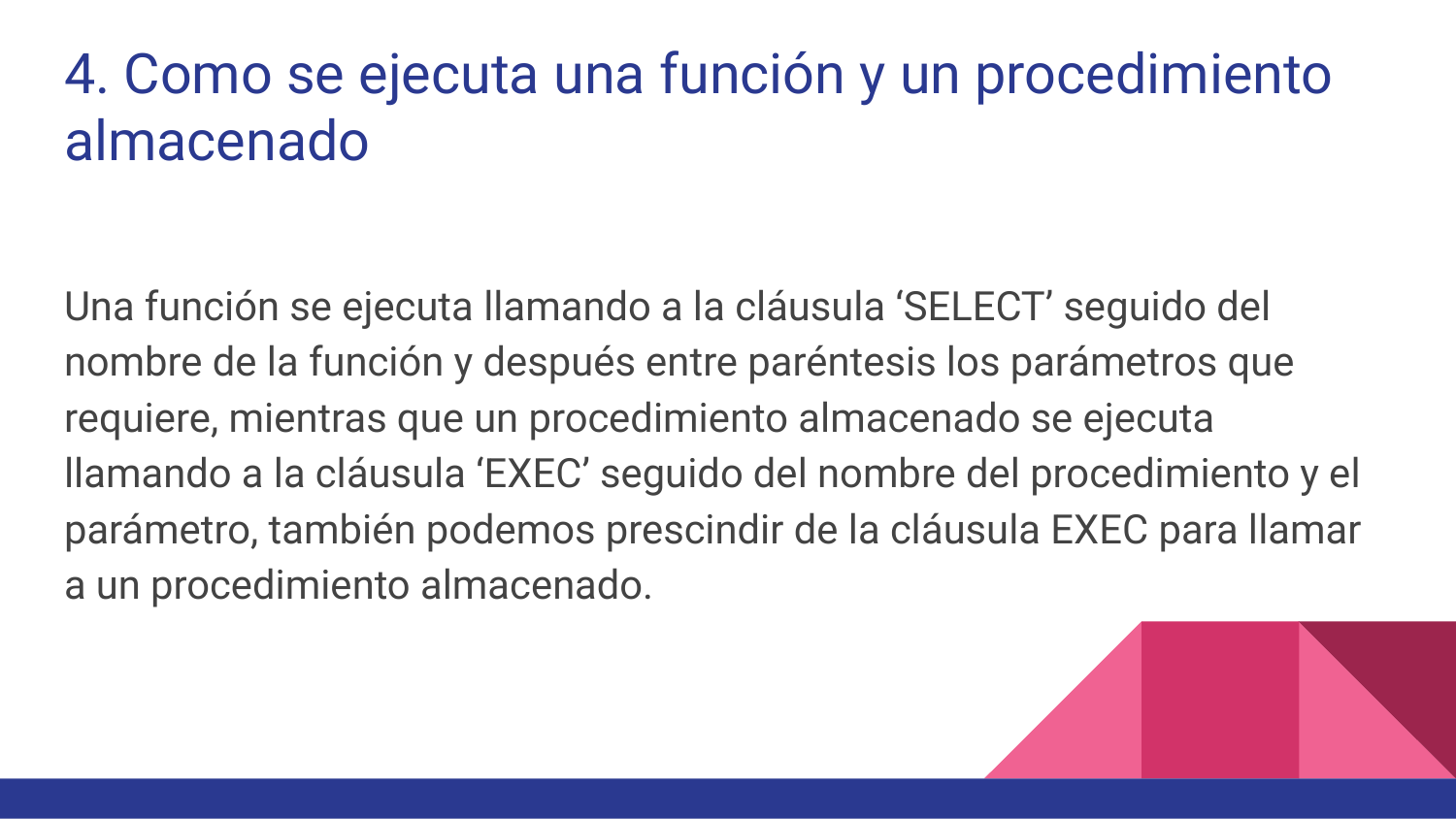

# 4. Como se ejecuta una función y un procedimiento almacenado
Una función se ejecuta llamando a la cláusula ‘SELECT’ seguido del nombre de la función y después entre paréntesis los parámetros que requiere, mientras que un procedimiento almacenado se ejecuta llamando a la cláusula ‘EXEC’ seguido del nombre del procedimiento y el parámetro, también podemos prescindir de la cláusula EXEC para llamar a un procedimiento almacenado.